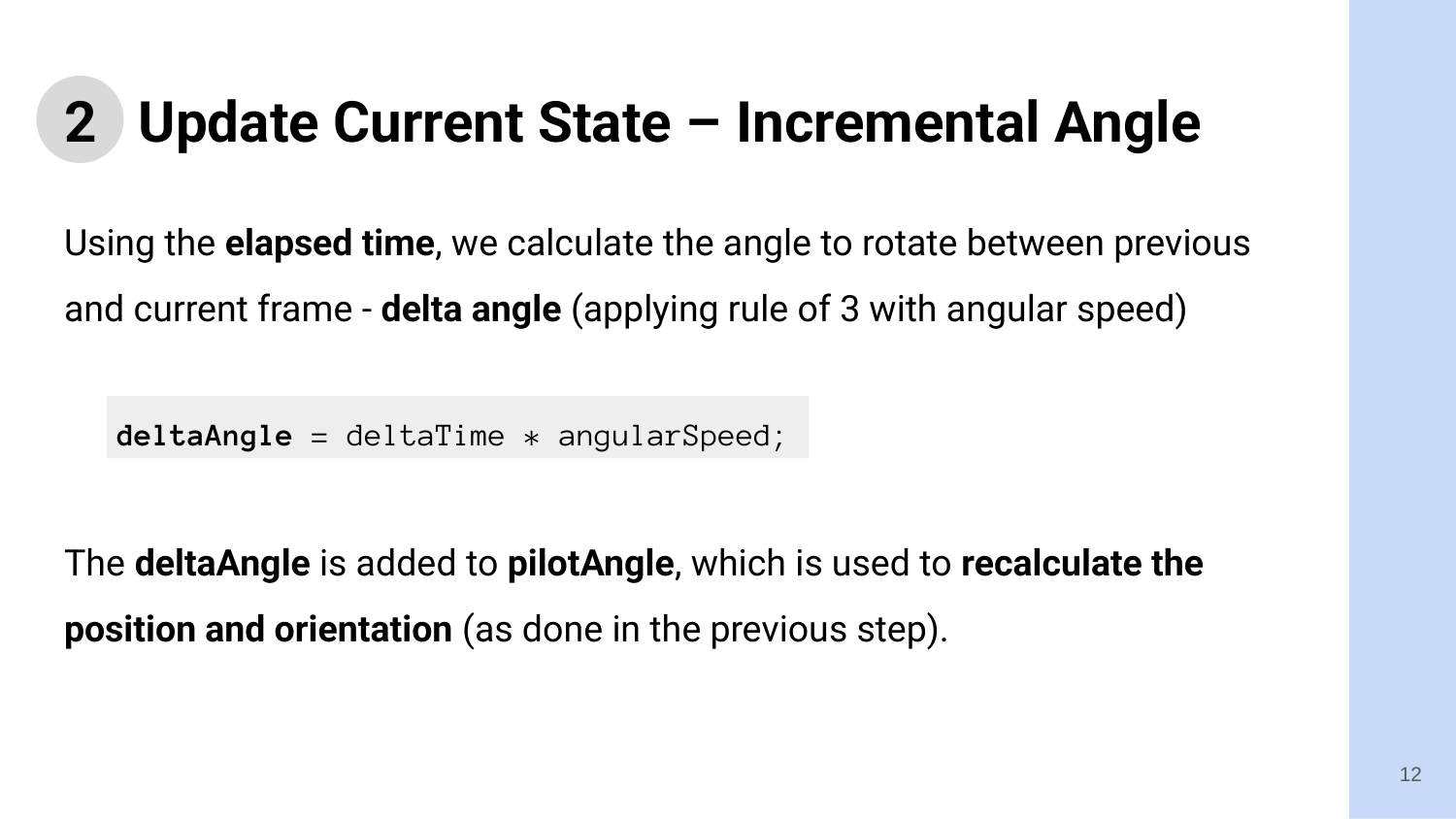

# 2   Update Current State – Incremental Angle

Using the elapsed time, we calculate the angle to rotate between previous and current frame - delta angle (applying rule of 3 with angular speed)

   deltaAngle = deltaTime * angularSpeed;

The deltaAngle is added to pilotAngle, which is used to recalculate the position and orientation (as done in the previous step).

12